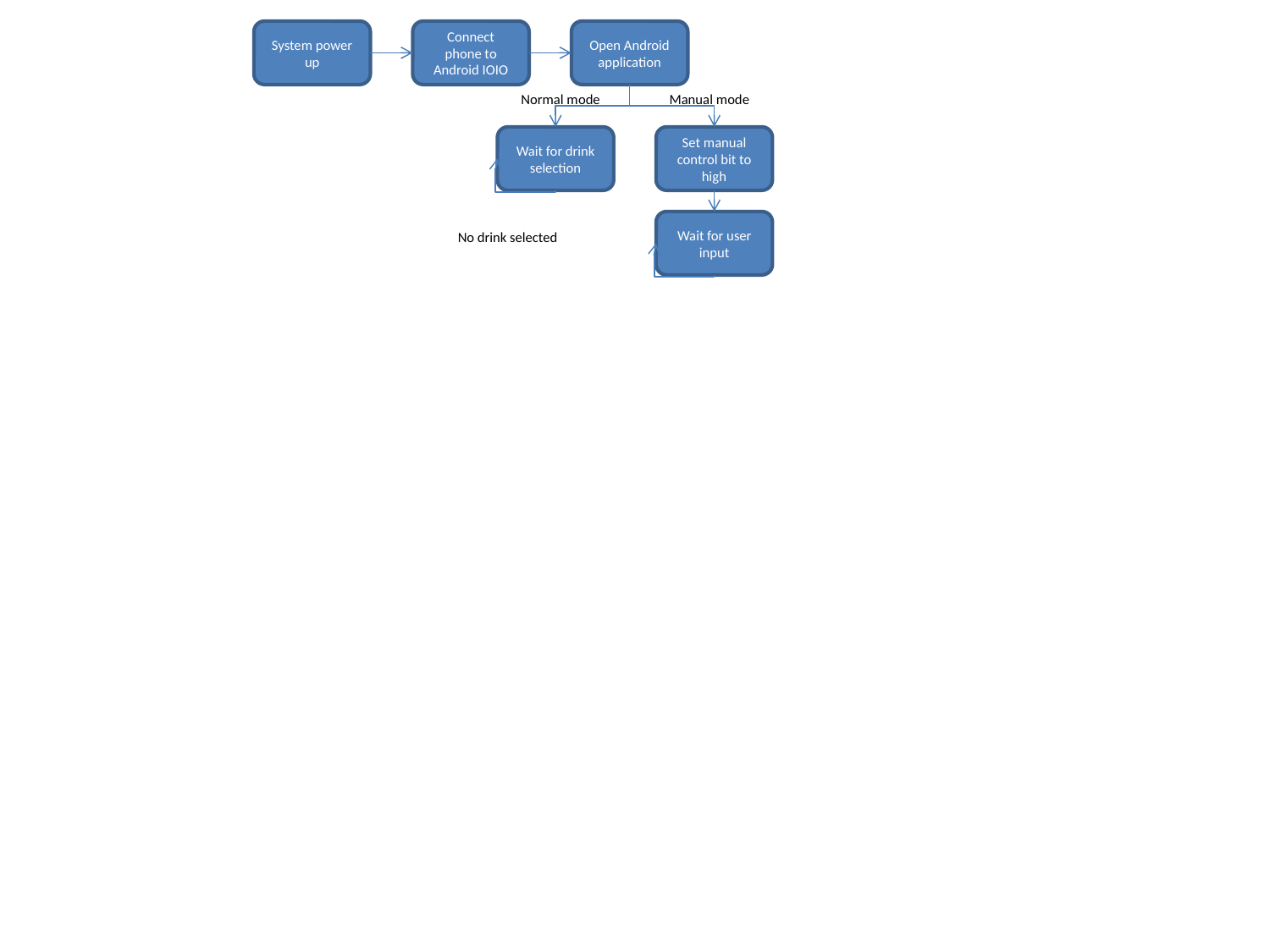

System power up
Connect phone to Android IOIO

Open Android application

Normal mode
Manual mode
Wait for drink selection
Set manual control bit to high
Wait for user input
No drink selected